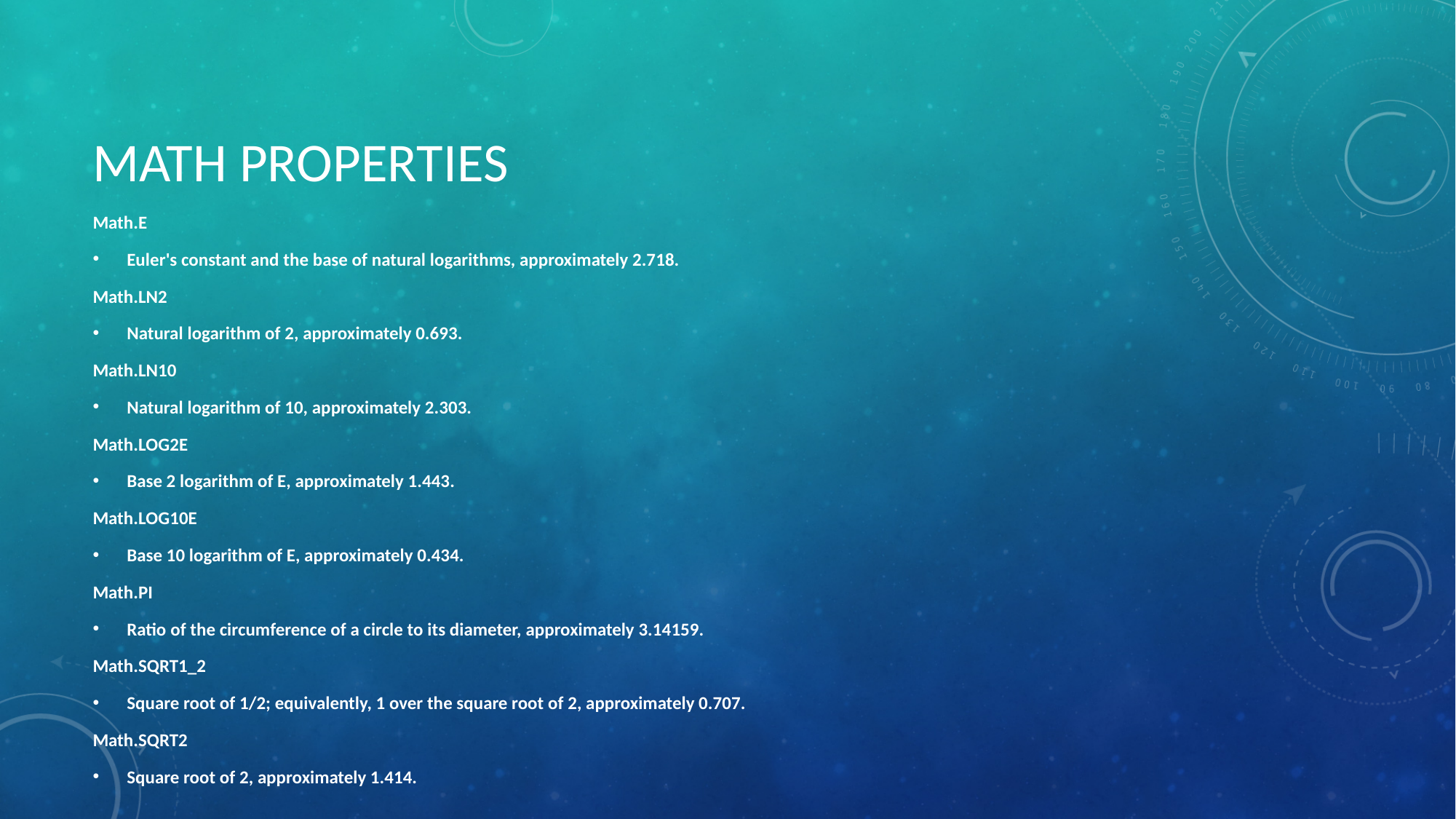

# Math Properties
Math.E
Euler's constant and the base of natural logarithms, approximately 2.718.
Math.LN2
Natural logarithm of 2, approximately 0.693.
Math.LN10
Natural logarithm of 10, approximately 2.303.
Math.LOG2E
Base 2 logarithm of E, approximately 1.443.
Math.LOG10E
Base 10 logarithm of E, approximately 0.434.
Math.PI
Ratio of the circumference of a circle to its diameter, approximately 3.14159.
Math.SQRT1_2
Square root of 1/2; equivalently, 1 over the square root of 2, approximately 0.707.
Math.SQRT2
Square root of 2, approximately 1.414.